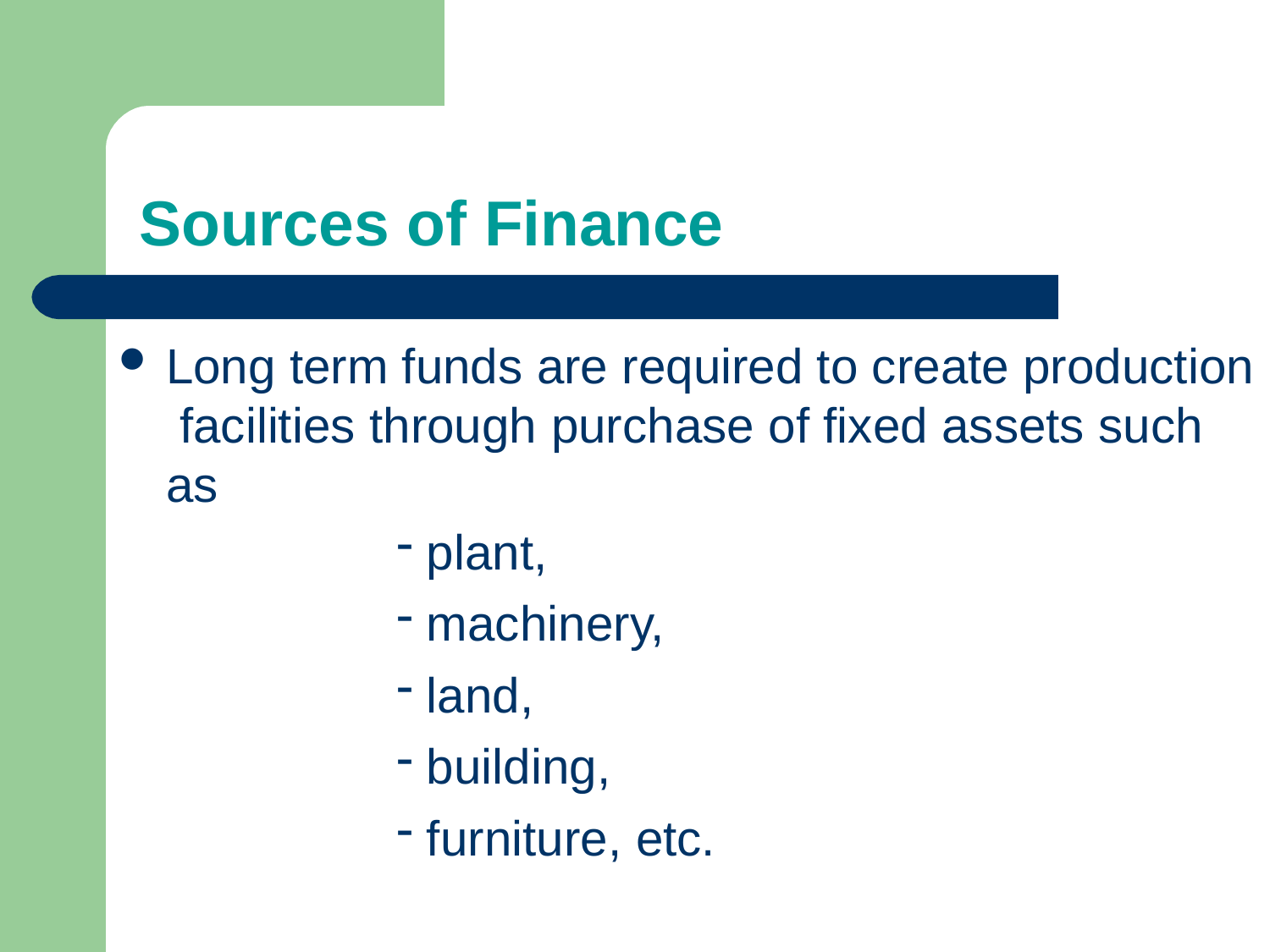

# Sources of Finance
Long term funds are required to create production  facilities through purchase of fixed assets such as
plant,
machinery,
land,
building,
furniture, etc.